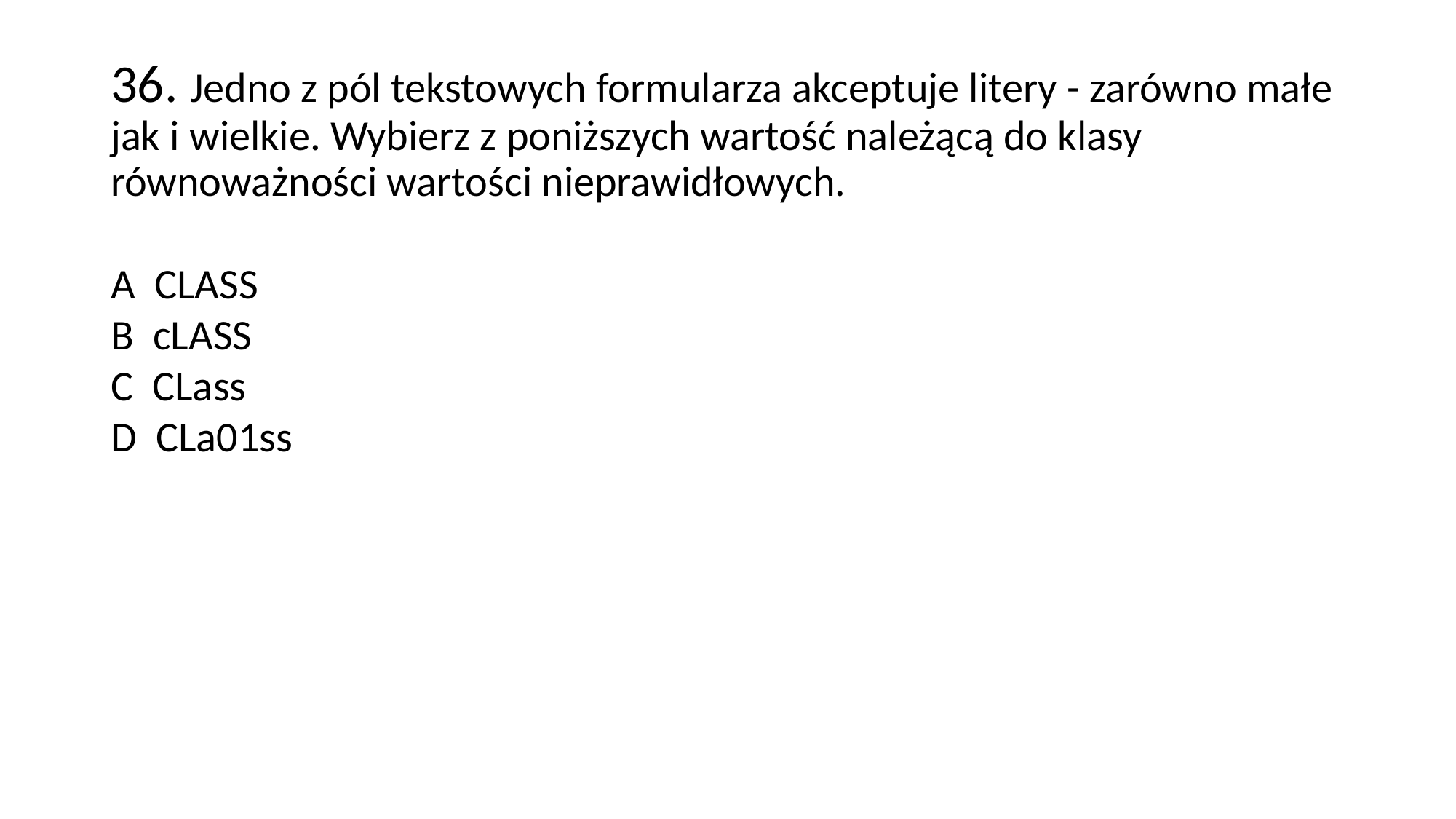

36. Jedno z pól tekstowych formularza akceptuje litery - zarówno małe jak i wielkie. Wybierz z poniższych wartość należącą do klasy równoważności wartości nieprawidłowych.

A  CLASS
B  cLASS
C  CLass
D  CLa01ss